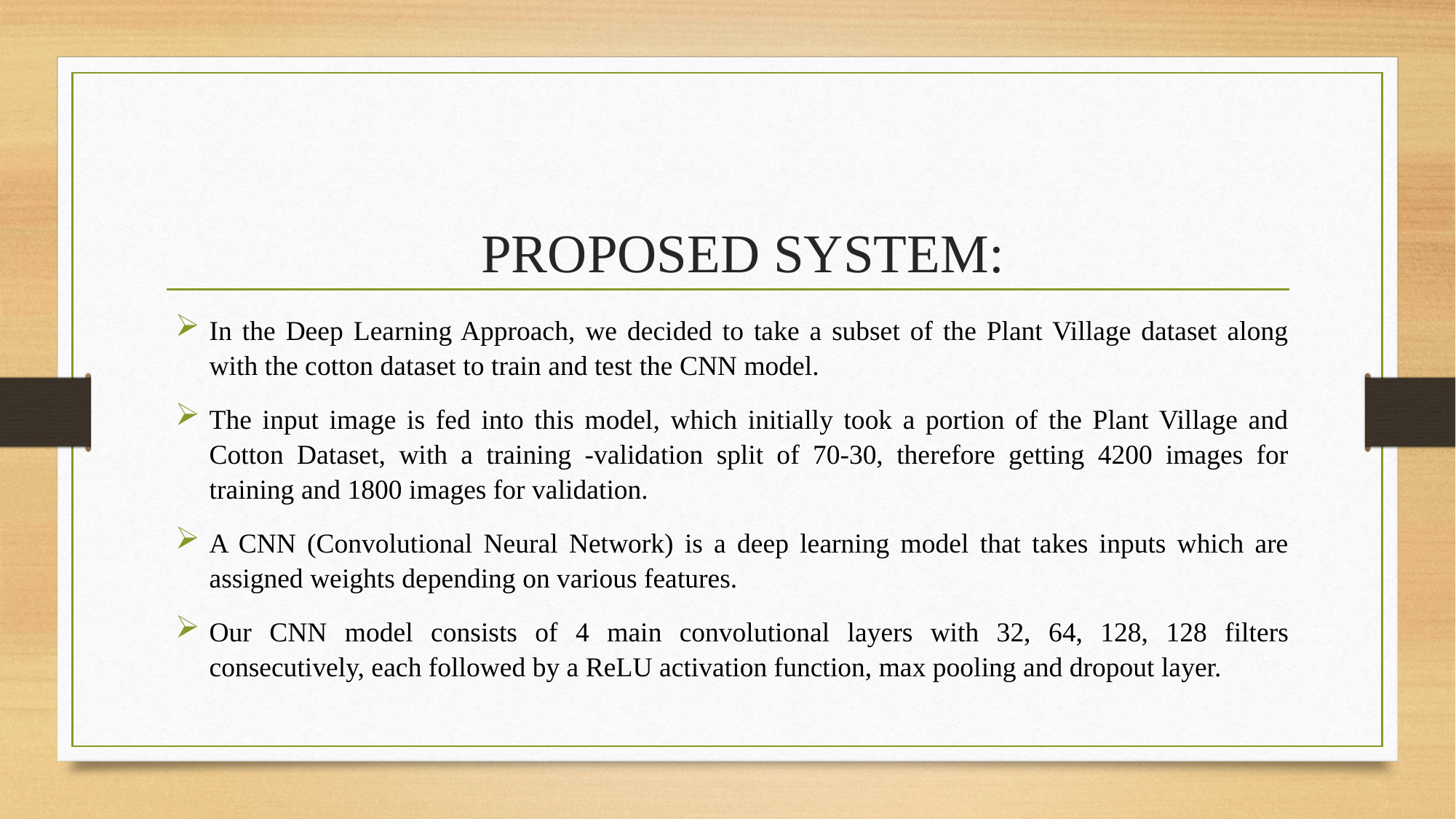

# PROPOSED SYSTEM:
In the Deep Learning Approach, we decided to take a subset of the Plant Village dataset along with the cotton dataset to train and test the CNN model.
The input image is fed into this model, which initially took a portion of the Plant Village and Cotton Dataset, with a training -validation split of 70-30, therefore getting 4200 images for training and 1800 images for validation.
A CNN (Convolutional Neural Network) is a deep learning model that takes inputs which are assigned weights depending on various features.
Our CNN model consists of 4 main convolutional layers with 32, 64, 128, 128 filters consecutively, each followed by a ReLU activation function, max pooling and dropout layer.